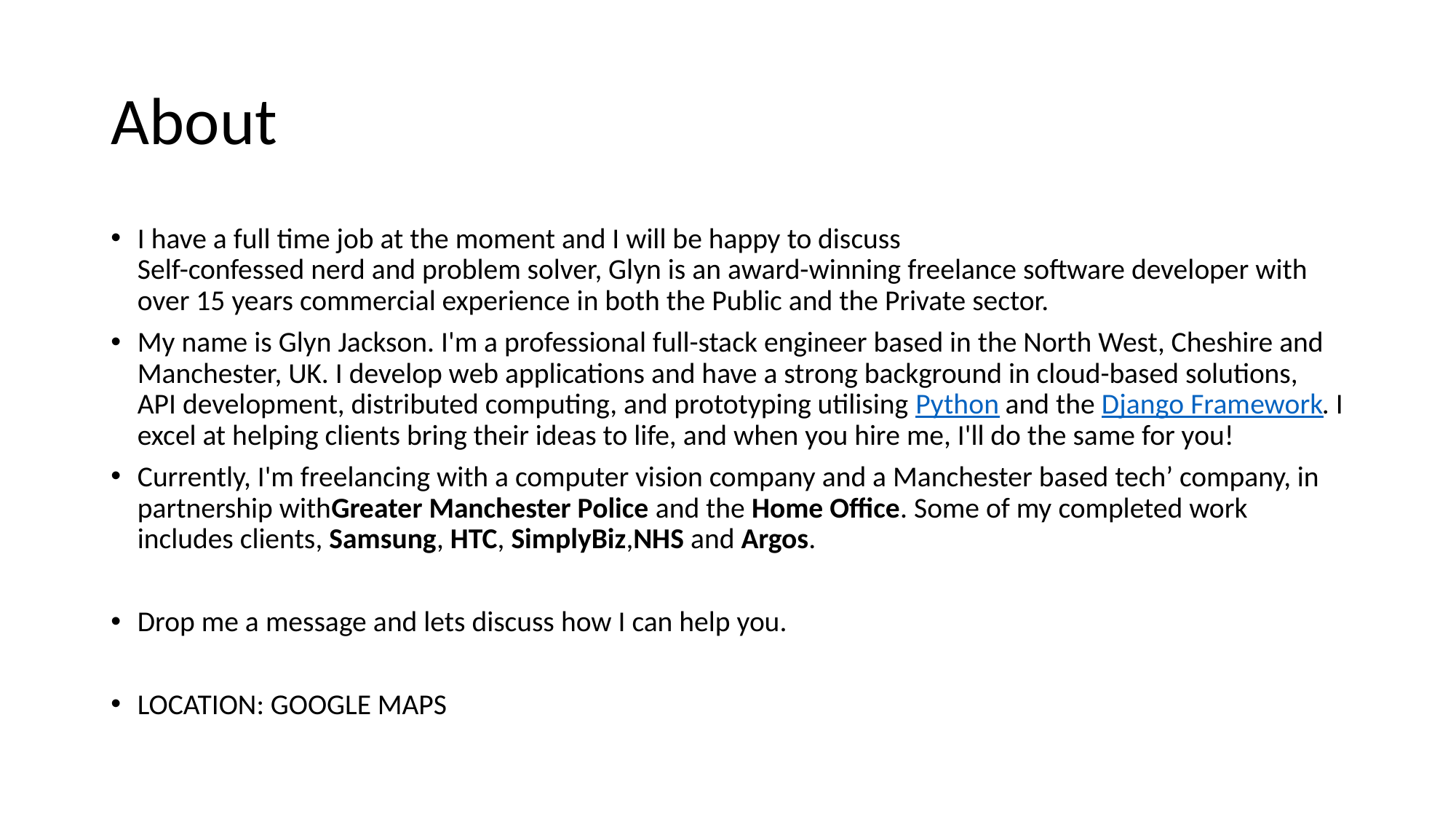

# About
I have a full time job at the moment and I will be happy to discuss
Self-confessed nerd and problem solver, Glyn is an award-winning freelance software developer with over 15 years commercial experience in both the Public and the Private sector.
My name is Glyn Jackson. I'm a professional full-stack engineer based in the North West, Cheshire and Manchester, UK. I develop web applications and have a strong background in cloud-based solutions, API development, distributed computing, and prototyping utilising Python and the Django Framework. I excel at helping clients bring their ideas to life, and when you hire me, I'll do the same for you!
Currently, I'm freelancing with a computer vision company and a Manchester based tech’ company, in partnership withGreater Manchester Police and the Home Office. Some of my completed work includes clients, Samsung, HTC, SimplyBiz,NHS and Argos.

Drop me a message and lets discuss how I can help you.

LOCATION: GOOGLE MAPS